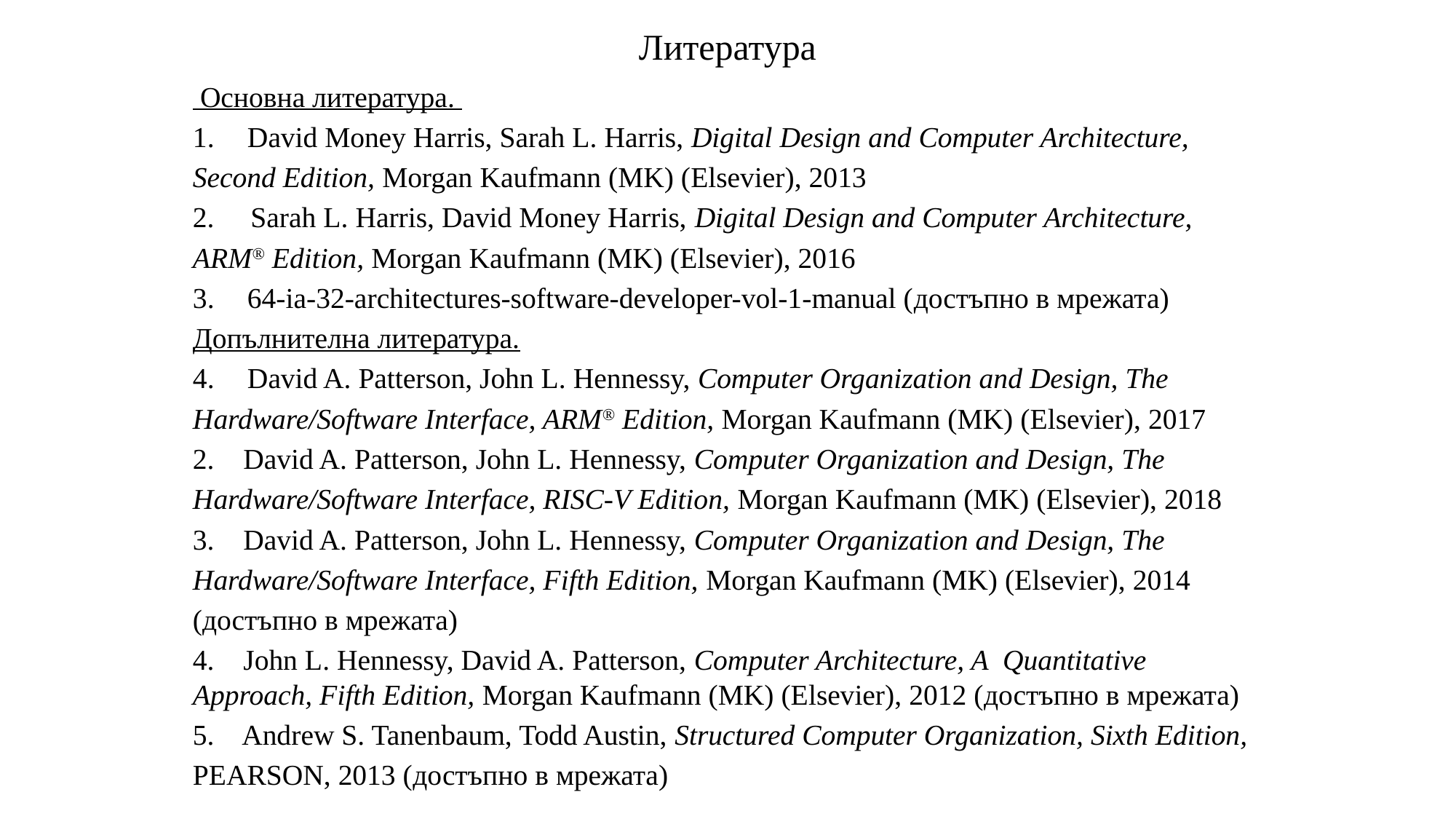

# Литература
 Основна литература.
David Money Harris, Sarah L. Harris, Digital Design and Computer Architecture,
Second Edition, Morgan Kaufmann (MK) (Elsevier), 2013
2.     Sarah L. Harris, David Money Harris, Digital Design and Computer Architecture,
ARM® Edition, Morgan Kaufmann (MK) (Elsevier), 2016
64-ia-32-architectures-software-developer-vol-1-manual (достъпно в мрежата)
Допълнителна литература.
David A. Patterson, John L. Hennessy, Computer Organization and Design, The
Hardware/Software Interface, ARM® Edition, Morgan Kaufmann (MK) (Elsevier), 2017
2.    David A. Patterson, John L. Hennessy, Computer Organization and Design, The
Hardware/Software Interface, RISC-V Edition, Morgan Kaufmann (MK) (Elsevier), 2018
3.    David A. Patterson, John L. Hennessy, Computer Organization and Design, The
Hardware/Software Interface, Fifth Edition, Morgan Kaufmann (MK) (Elsevier), 2014
(достъпно в мрежата)
4.    John L. Hennessy, David A. Patterson, Computer Architecture, A  Quantitative Approach, Fifth Edition, Morgan Kaufmann (MK) (Elsevier), 2012 (достъпно в мрежата)
5.    Andrew S. Tanenbaum, Todd Austin, Structured Computer Organization, Sixth Edition,
PEARSON, 2013 (достъпно в мрежата)